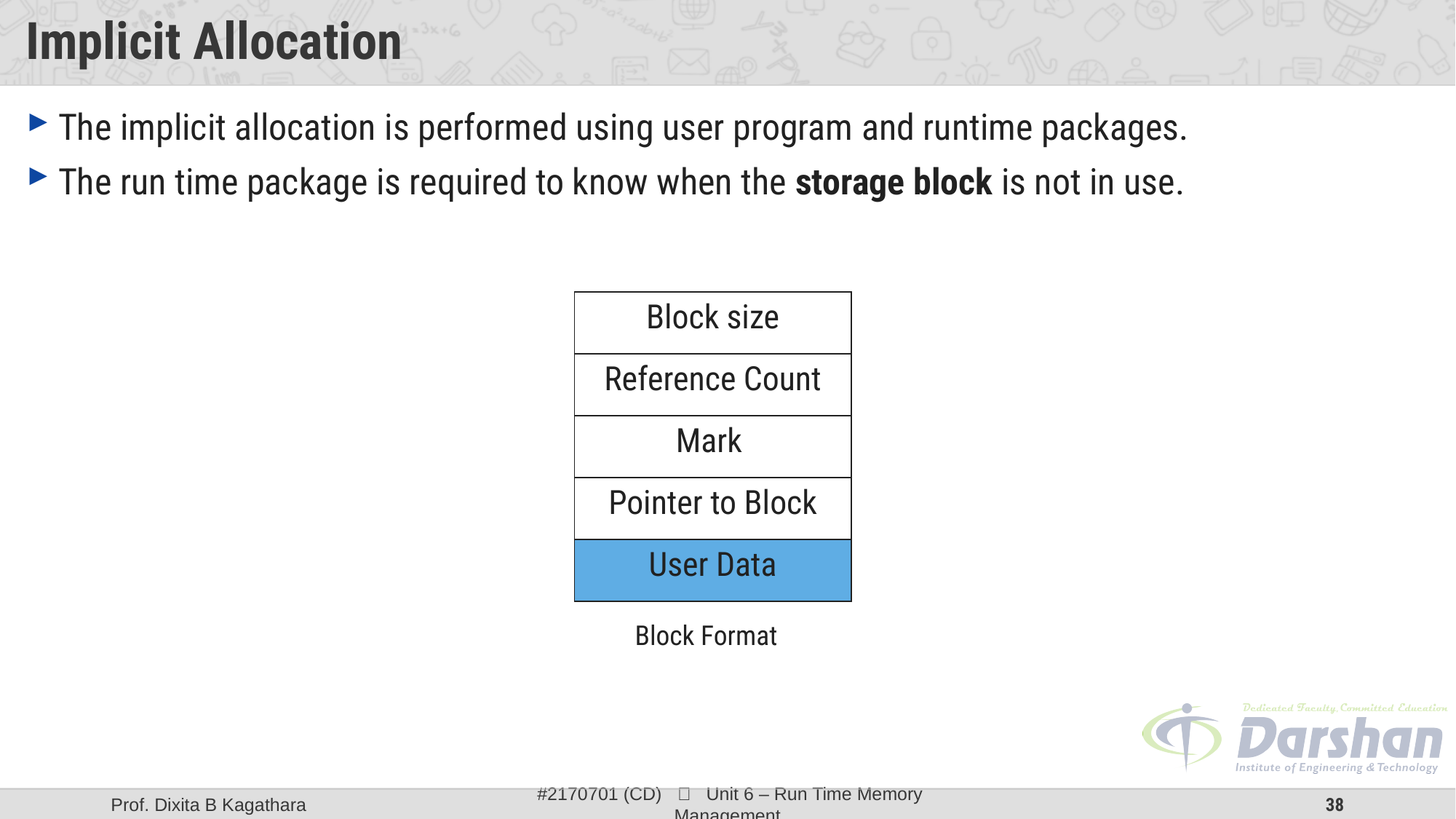

# Implicit Allocation
The implicit allocation is performed using user program and runtime packages.
The run time package is required to know when the storage block is not in use.

| Block size |
| --- |
| Reference Count |
| Mark |
| Pointer to Block |
| User Data |
Block Format